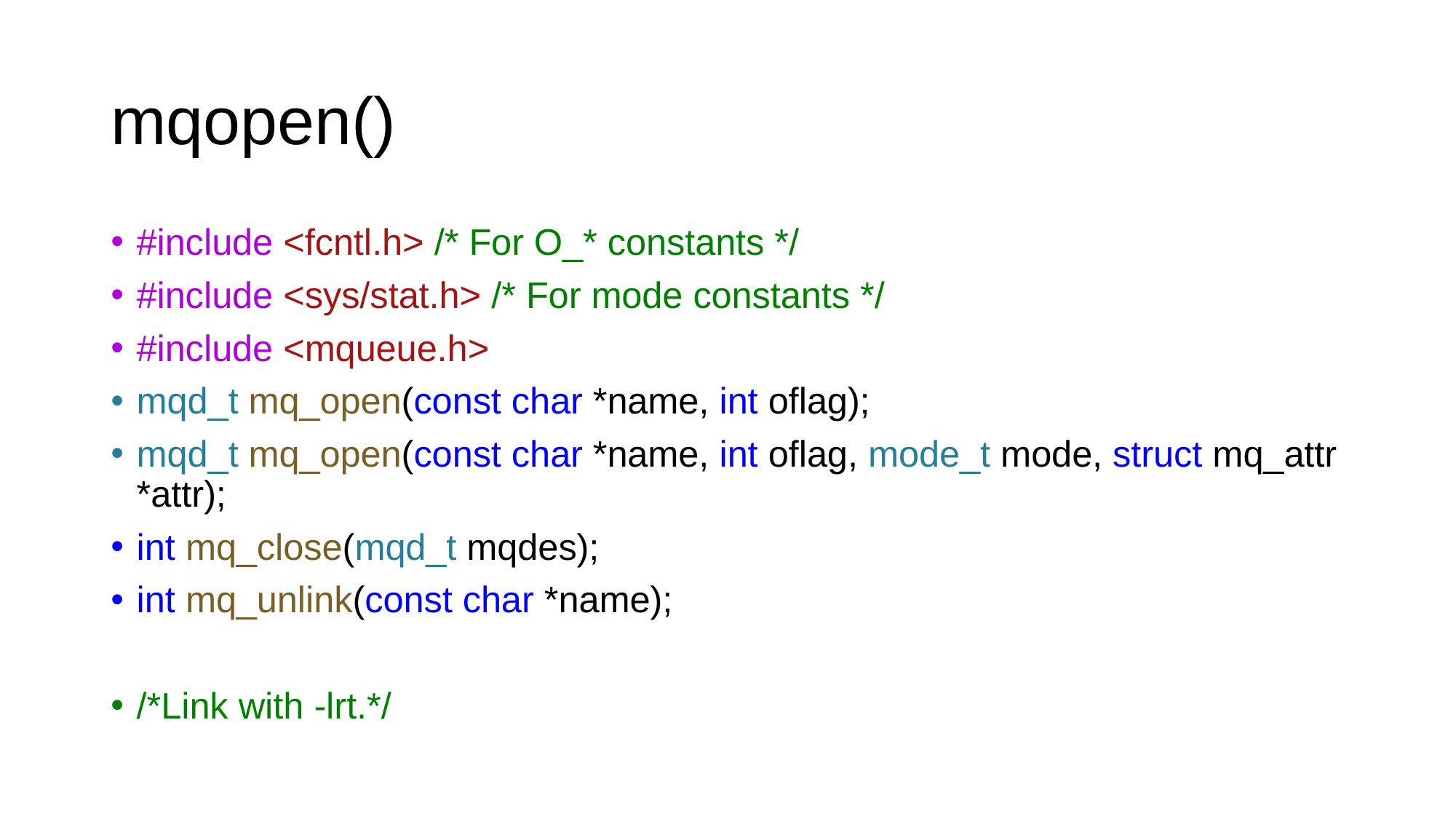

# mqopen()
#include <fcntl.h> /* For O_* constants */
#include <sys/stat.h> /* For mode constants */
#include <mqueue.h>
mqd_t mq_open(const char *name, int oflag);
mqd_t mq_open(const char *name, int oflag, mode_t mode, struct mq_attr *attr);
int mq_close(mqd_t mqdes);
int mq_unlink(const char *name);

/*Link with -lrt.*/